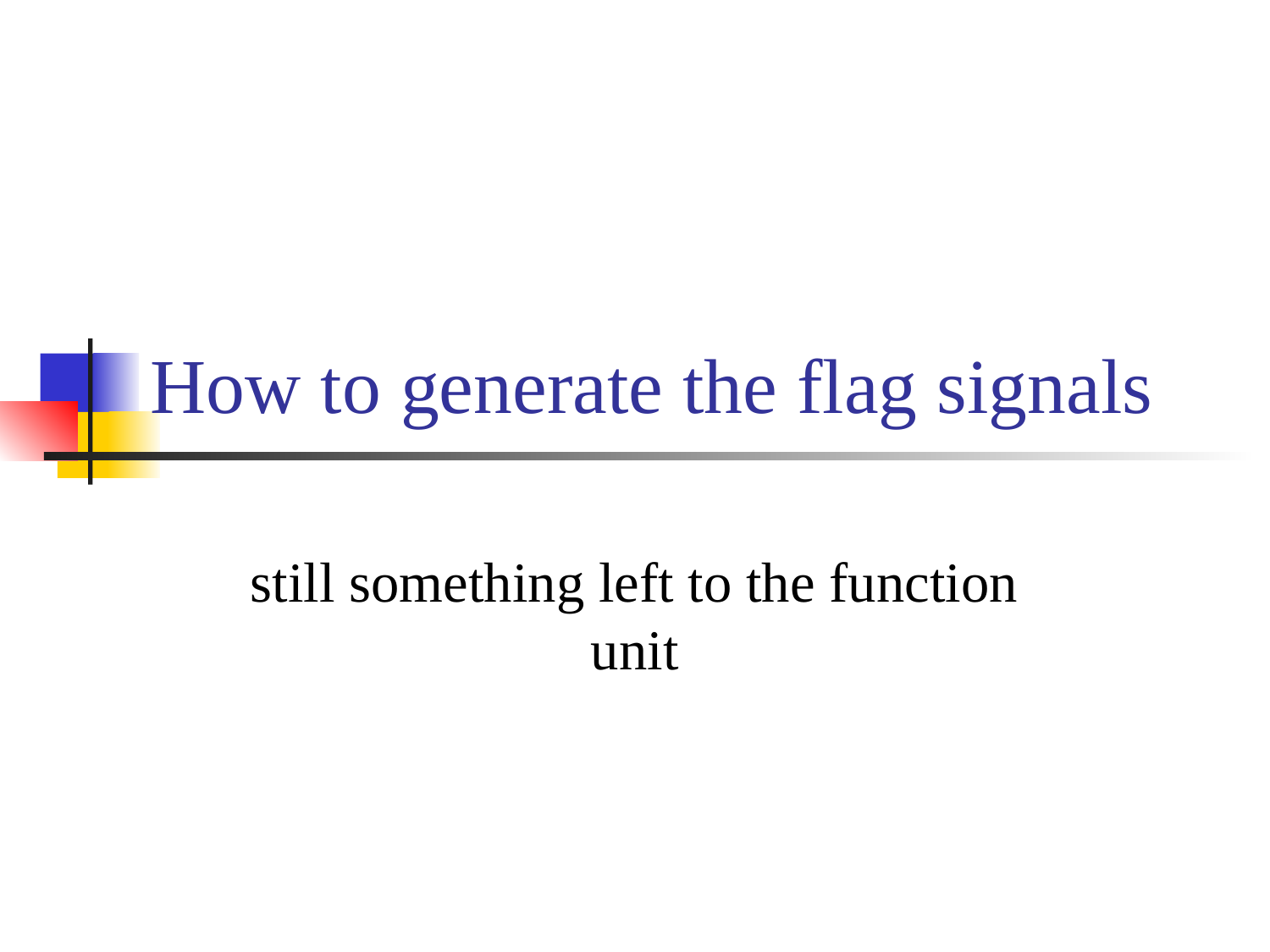

# How to generate the flag signals
still something left to the function unit